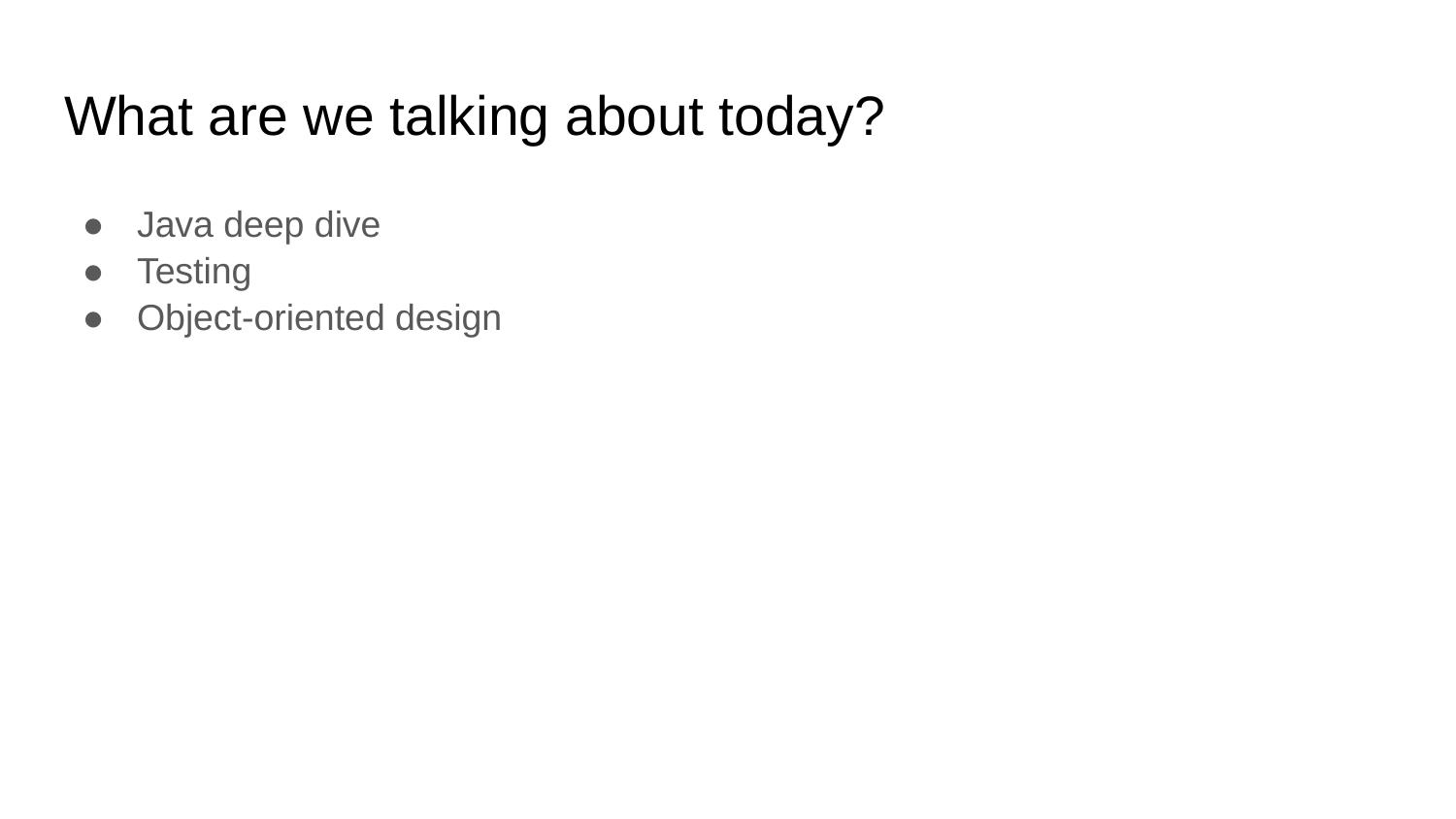

# What are we talking about today?
Java deep dive
Testing
Object-oriented design